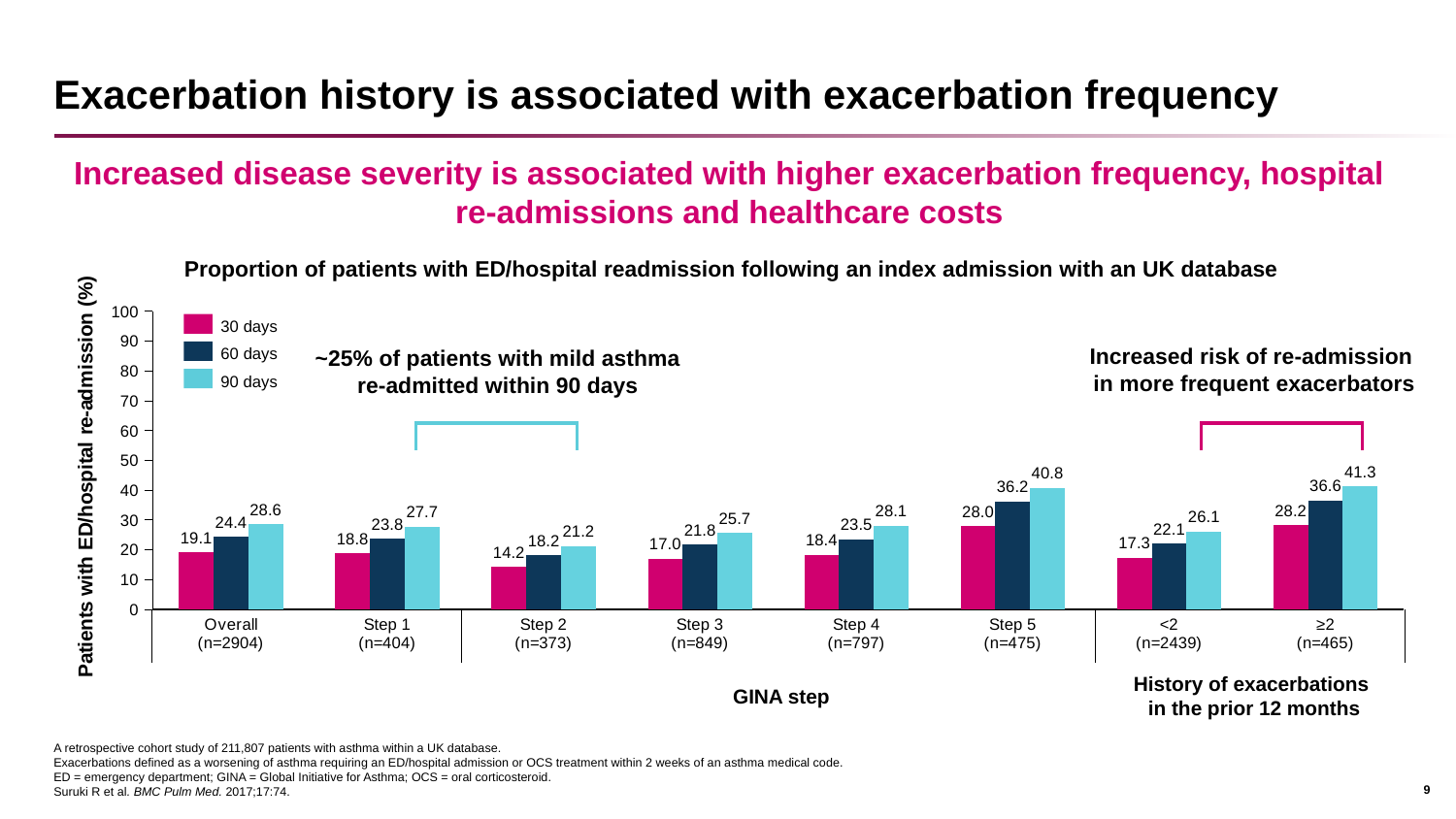

# Exacerbation history is associated with exacerbation frequency
Increased disease severity is associated with higher exacerbation frequency, hospital re-admissions and healthcare costs

### Chart

| Category | Column1 | Column2 | Column3 |
|---|---|---|---|
| Overall
(n=2904) | 19.1 | 24.4 | 28.6 |
| Step 1
(n=404) | 18.8 | 23.8 | 27.7 |
| Step 2
(n=373) | 14.2 | 18.2 | 21.2 |
| Step 3
(n=849) | 17.0 | 21.8 | 25.7 |
| Step 4
(n=797) | 18.4 | 23.5 | 28.1 |
| Step 5
(n=475) | 28.0 | 36.2 | 40.8 |
| <2
(n=2439) | 17.3 | 22.1 | 26.1 |
| ≥2
(n=465) | 28.2 | 36.6 | 41.3 |
Increased risk of re-admission
in more frequent exacerbators
~25% of patients with mild asthma re-admitted within 90 days
GINA step
History of exacerbations
in the prior 12 months
Proportion of patients with ED/hospital readmission following an index admission with an UK database
30 days

60 days

90 days

A retrospective cohort study of 211,807 patients with asthma within a UK database.
Exacerbations defined as a worsening of asthma requiring an ED/hospital admission or OCS treatment within 2 weeks of an asthma medical code.
ED = emergency department; GINA = Global Initiative for Asthma; OCS = oral corticosteroid.
Suruki R et al. BMC Pulm Med. 2017;17:74.
9